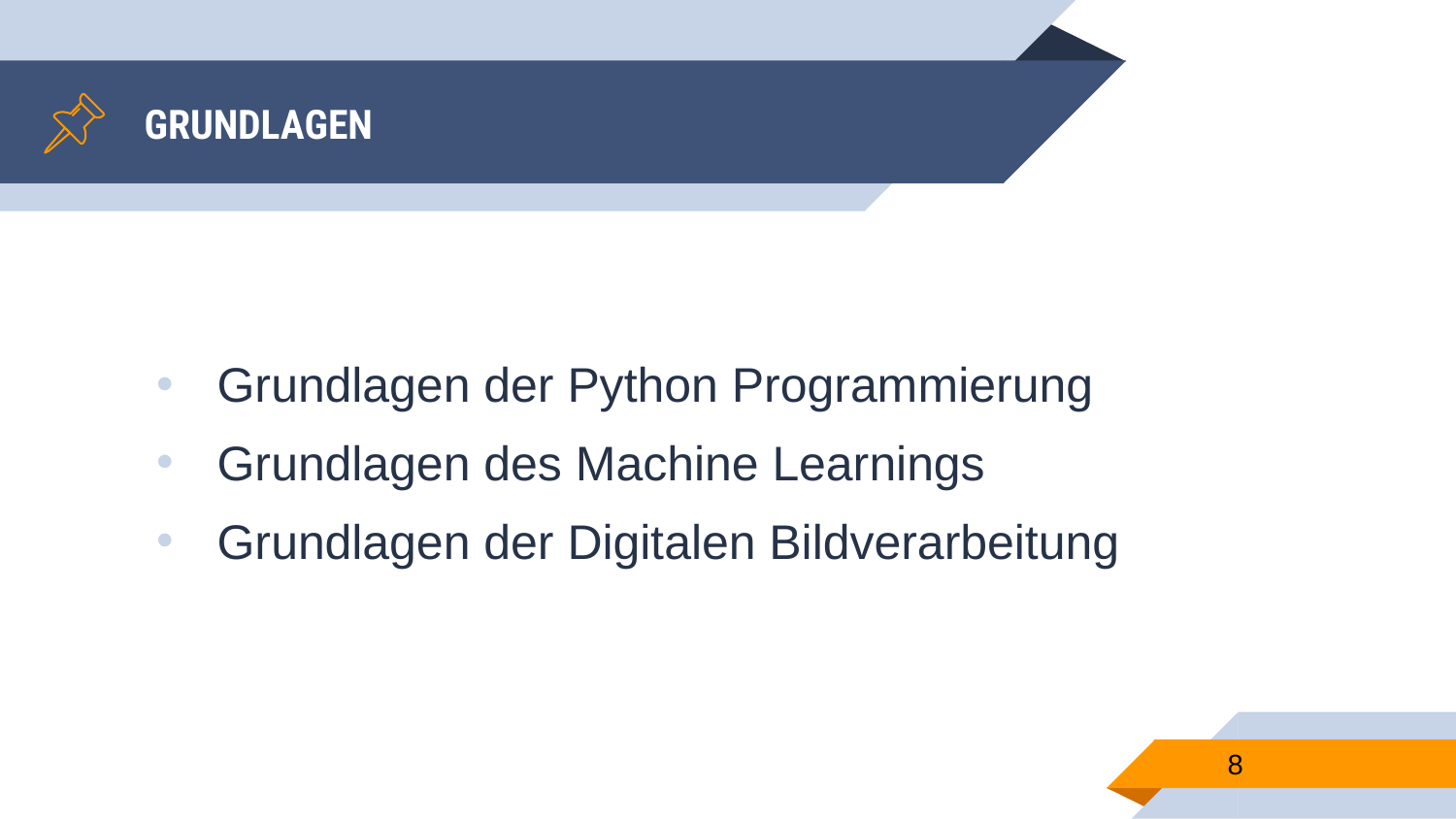

# GRUNDLAGEN

Grundlagen der Python Programmierung
Grundlagen des Machine Learnings
Grundlagen der Digitalen Bildverarbeitung
8